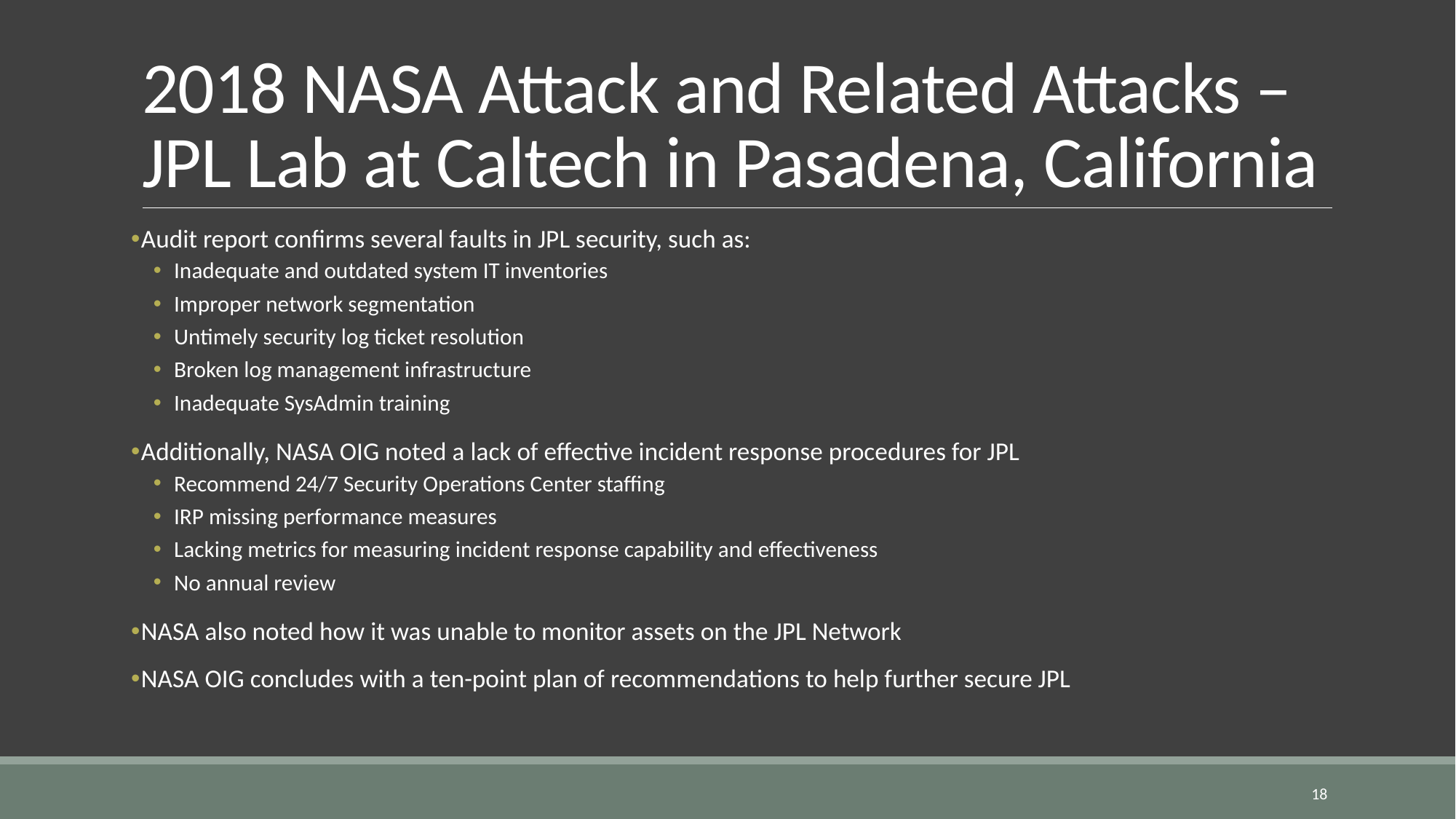

# 2018 NASA Attack and Related Attacks – JPL Lab at Caltech in Pasadena, California
Audit report confirms several faults in JPL security, such as:
Inadequate and outdated system IT inventories
Improper network segmentation
Untimely security log ticket resolution
Broken log management infrastructure
Inadequate SysAdmin training
Additionally, NASA OIG noted a lack of effective incident response procedures for JPL
Recommend 24/7 Security Operations Center staffing
IRP missing performance measures
Lacking metrics for measuring incident response capability and effectiveness
No annual review
NASA also noted how it was unable to monitor assets on the JPL Network
NASA OIG concludes with a ten-point plan of recommendations to help further secure JPL
18